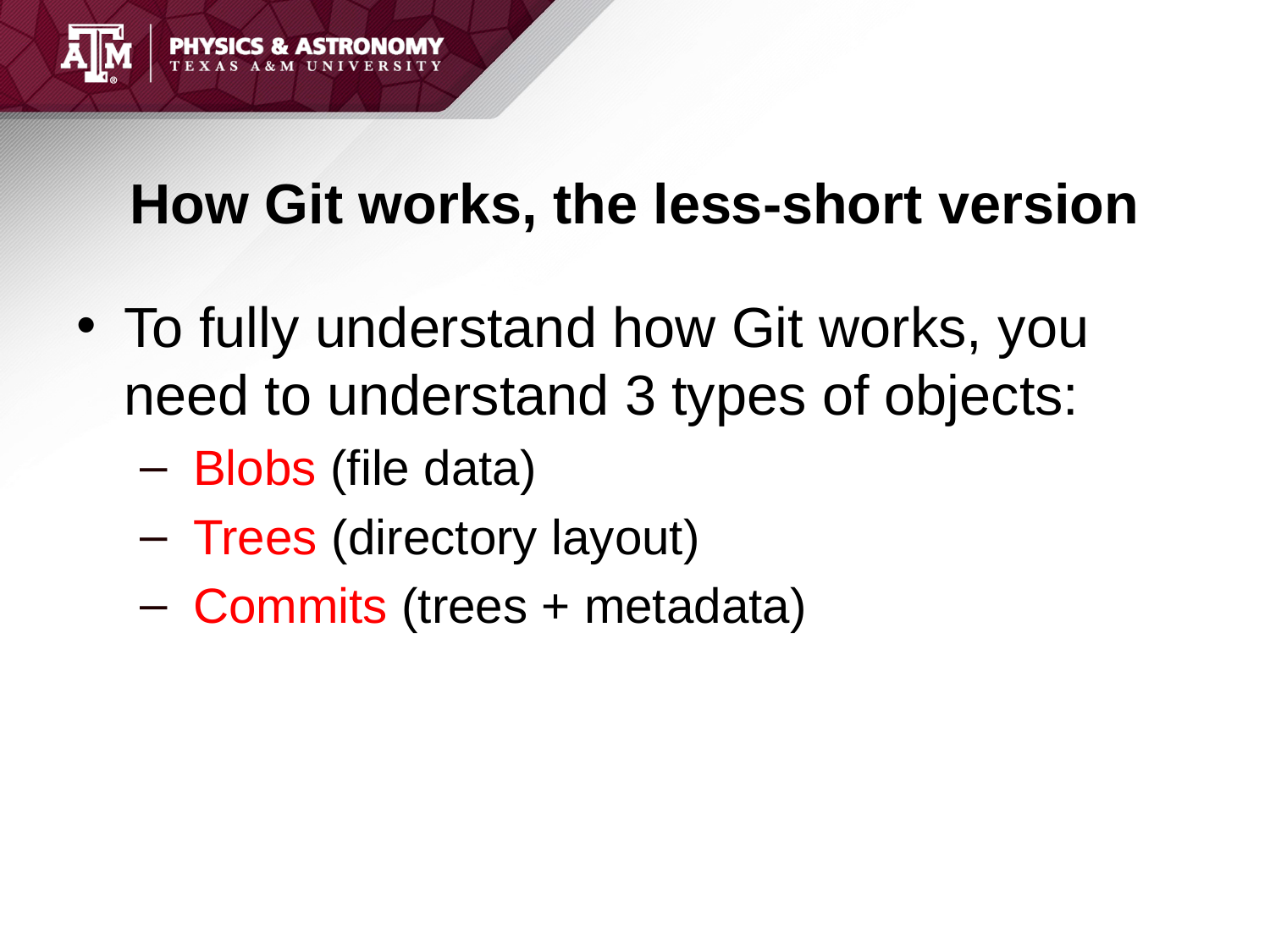

# How Git works, the less-short version
To fully understand how Git works, you need to understand 3 types of objects:
 Blobs (file data)
 Trees (directory layout)
 Commits (trees + metadata)